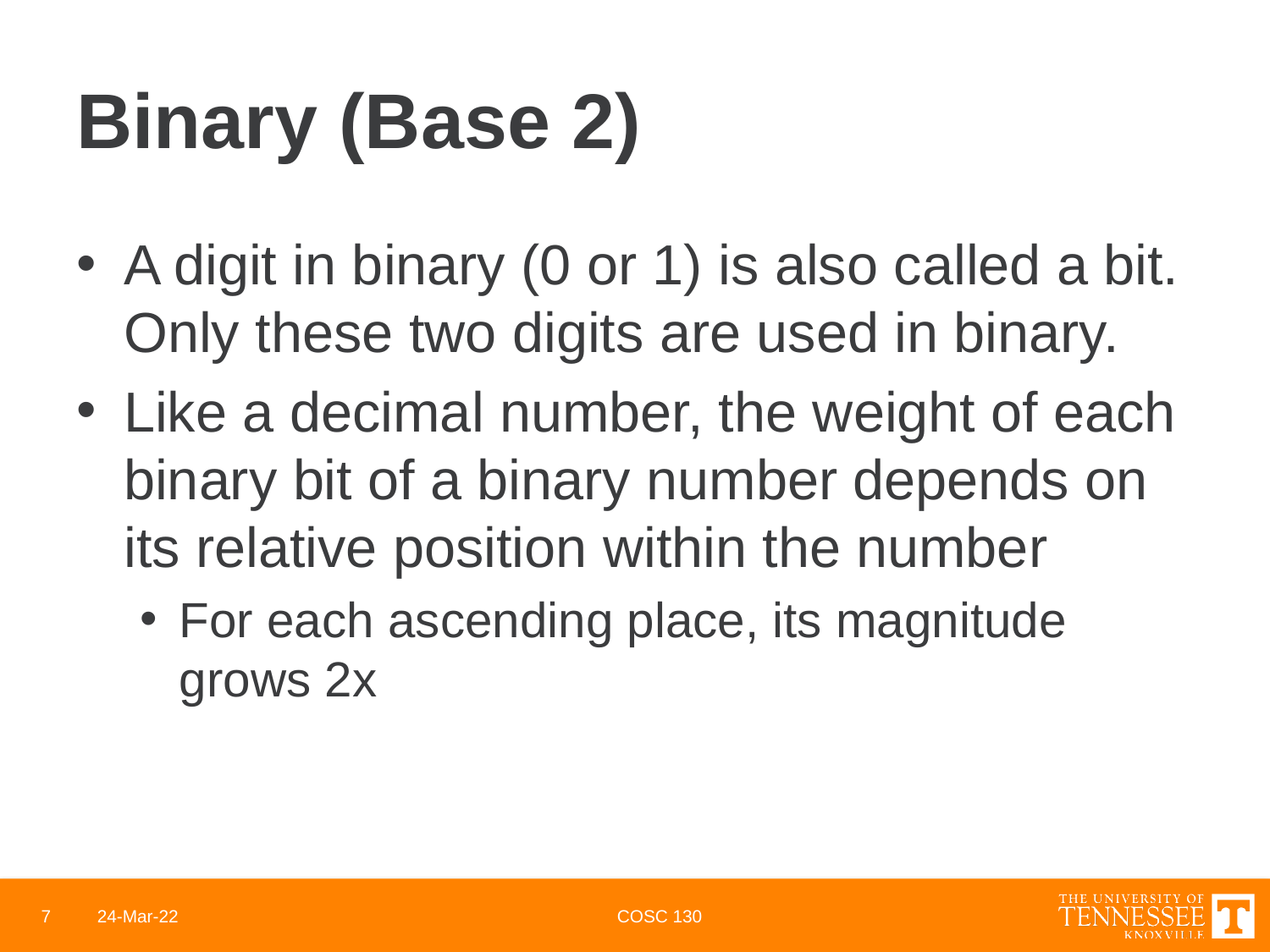

# Binary (Base 2)
A digit in binary (0 or 1) is also called a bit. Only these two digits are used in binary.
Like a decimal number, the weight of each binary bit of a binary number depends on its relative position within the number
For each ascending place, its magnitude grows 2x

7
24-Mar-22
COSC 130